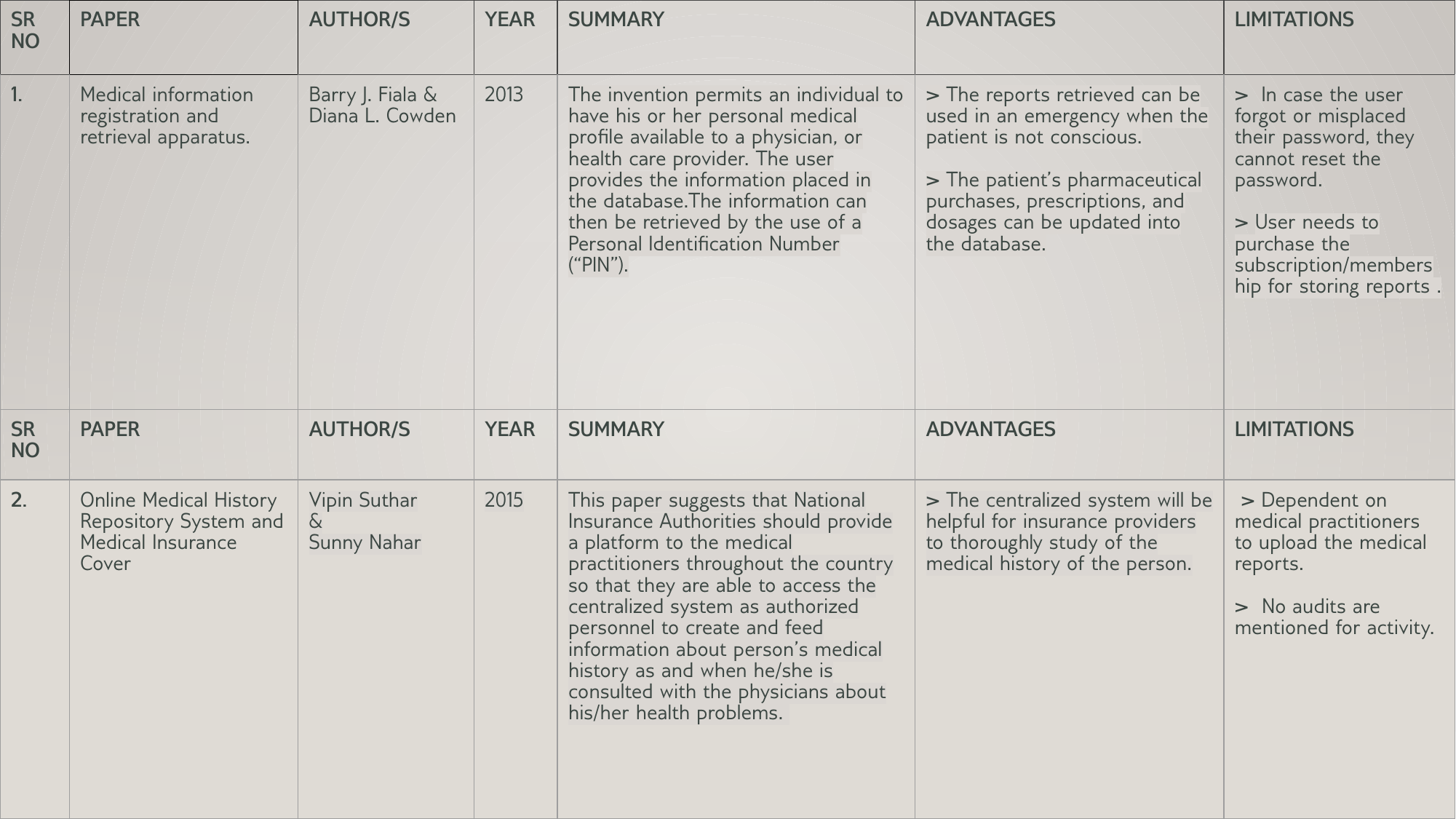

| SR NO | PAPER | AUTHOR/S | YEAR | SUMMARY | ADVANTAGES | LIMITATIONS |
| --- | --- | --- | --- | --- | --- | --- |
| 1. | Medical information registration and retrieval apparatus. | Barry J. Fiala & Diana L. Cowden | 2013 | The invention permits an individual to have his or her personal medical profile available to a physician, or health care provider. The user provides the information placed in the database.The information can then be retrieved by the use of a Personal Identification Number (“PIN”). | > The reports retrieved can be used in an emergency when the patient is not conscious. > The patient’s pharmaceutical purchases, prescriptions, and dosages can be updated into the database. | > In case the user forgot or misplaced their password, they cannot reset the password. > User needs to purchase the subscription/membership for storing reports . |
| SR NO | PAPER | AUTHOR/S | YEAR | SUMMARY | ADVANTAGES | LIMITATIONS |
| --- | --- | --- | --- | --- | --- | --- |
| 2. | Online Medical History Repository System and Medical Insurance Cover | Vipin Suthar & Sunny Nahar | 2015 | This paper suggests that National Insurance Authorities should provide a platform to the medical practitioners throughout the country so that they are able to access the centralized system as authorized personnel to create and feed information about person’s medical history as and when he/she is consulted with the physicians about his/her health problems. | > The centralized system will be helpful for insurance providers to thoroughly study of the medical history of the person. | > Dependent on medical practitioners to upload the medical reports. > No audits are mentioned for activity. |